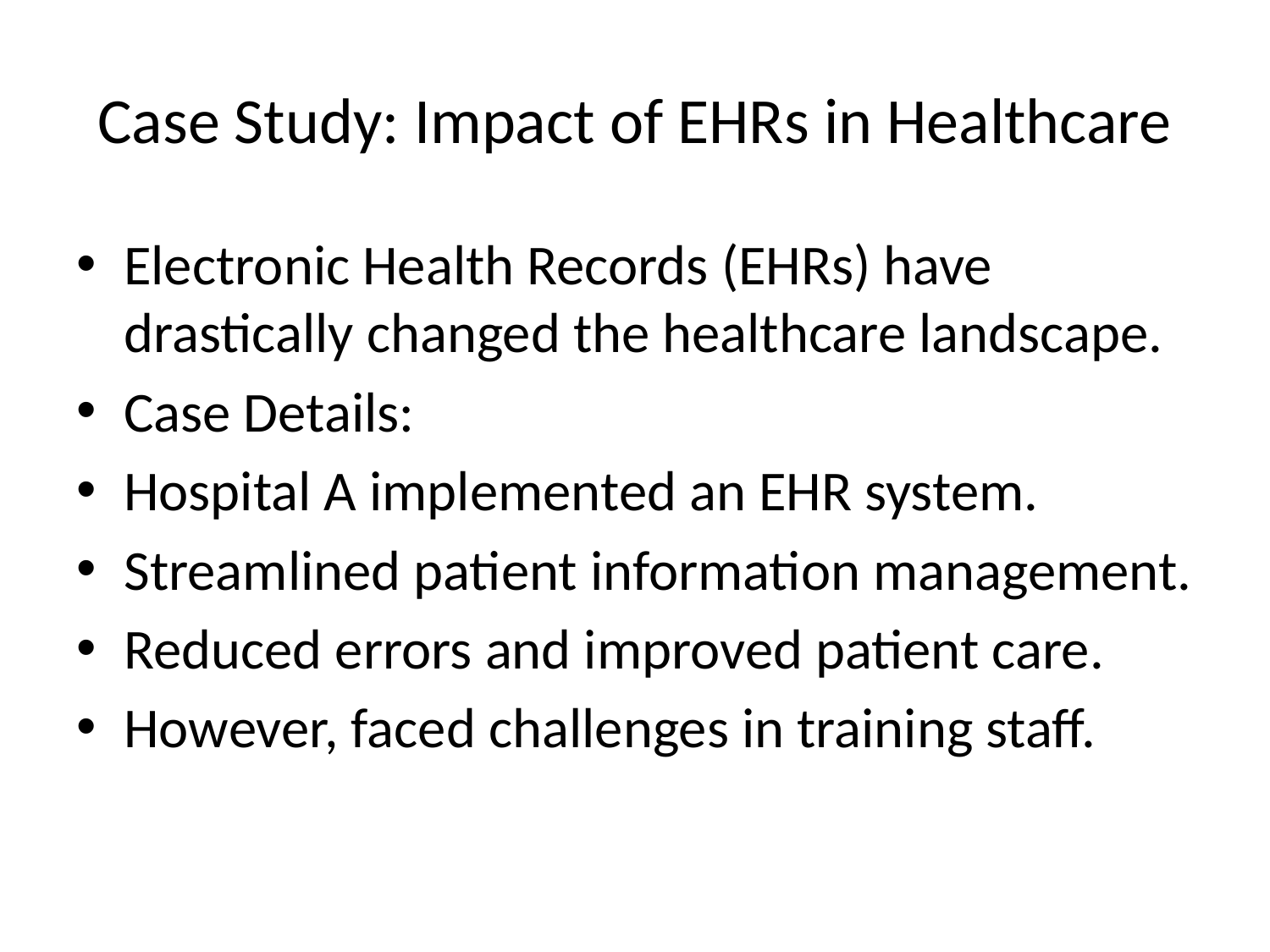

# Case Study: Impact of EHRs in Healthcare
Electronic Health Records (EHRs) have drastically changed the healthcare landscape.
Case Details:
Hospital A implemented an EHR system.
Streamlined patient information management.
Reduced errors and improved patient care.
However, faced challenges in training staff.